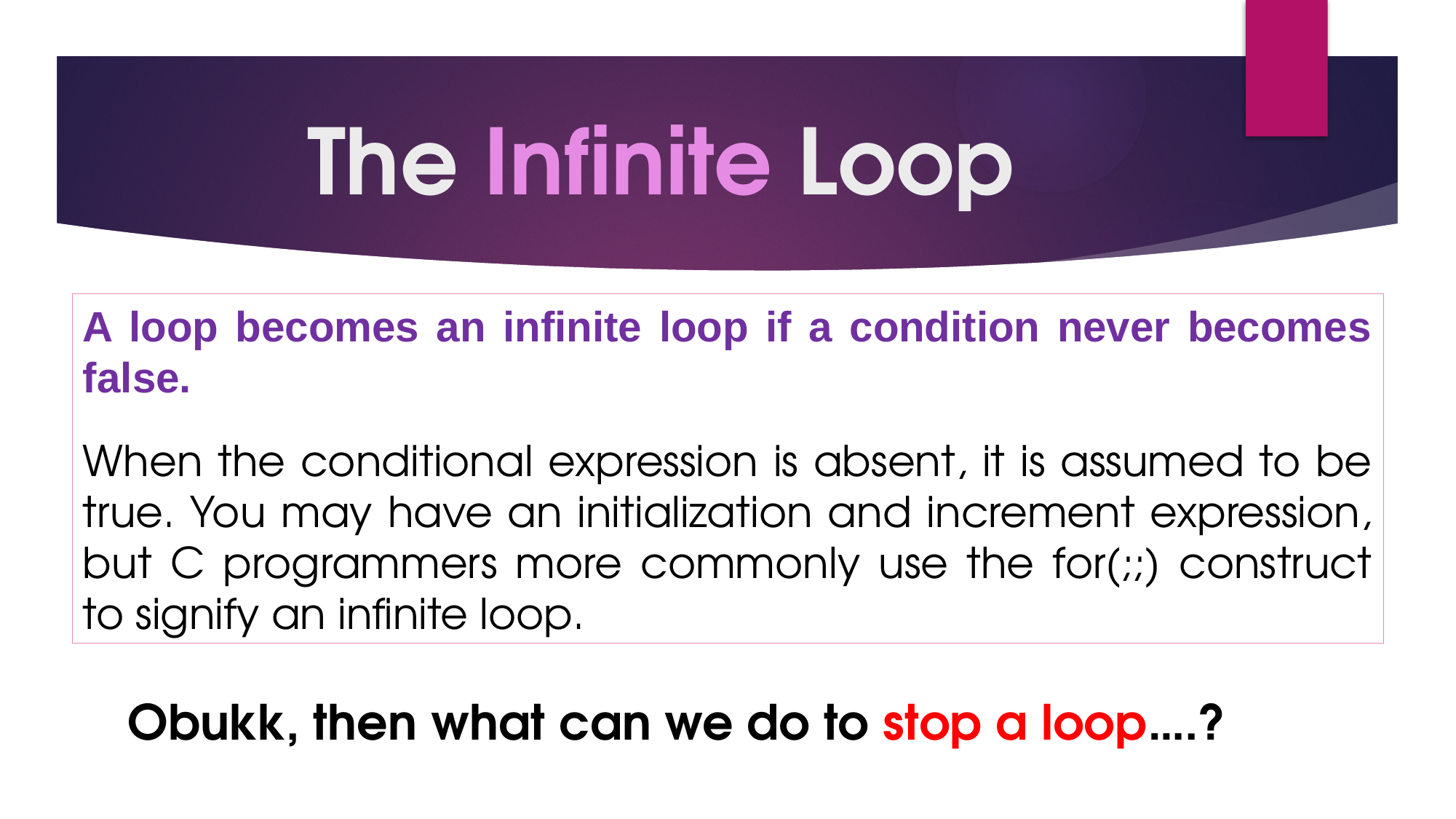

# The Infinite Loop
A loop becomes an infinite loop if a condition never becomes false.

When the conditional expression is absent, it is assumed to be true. You may have an initialization and increment expression, but C programmers more commonly use the for(;;) construct to signify an infinite loop.
Obukk, then what can we do to stop a loop….?